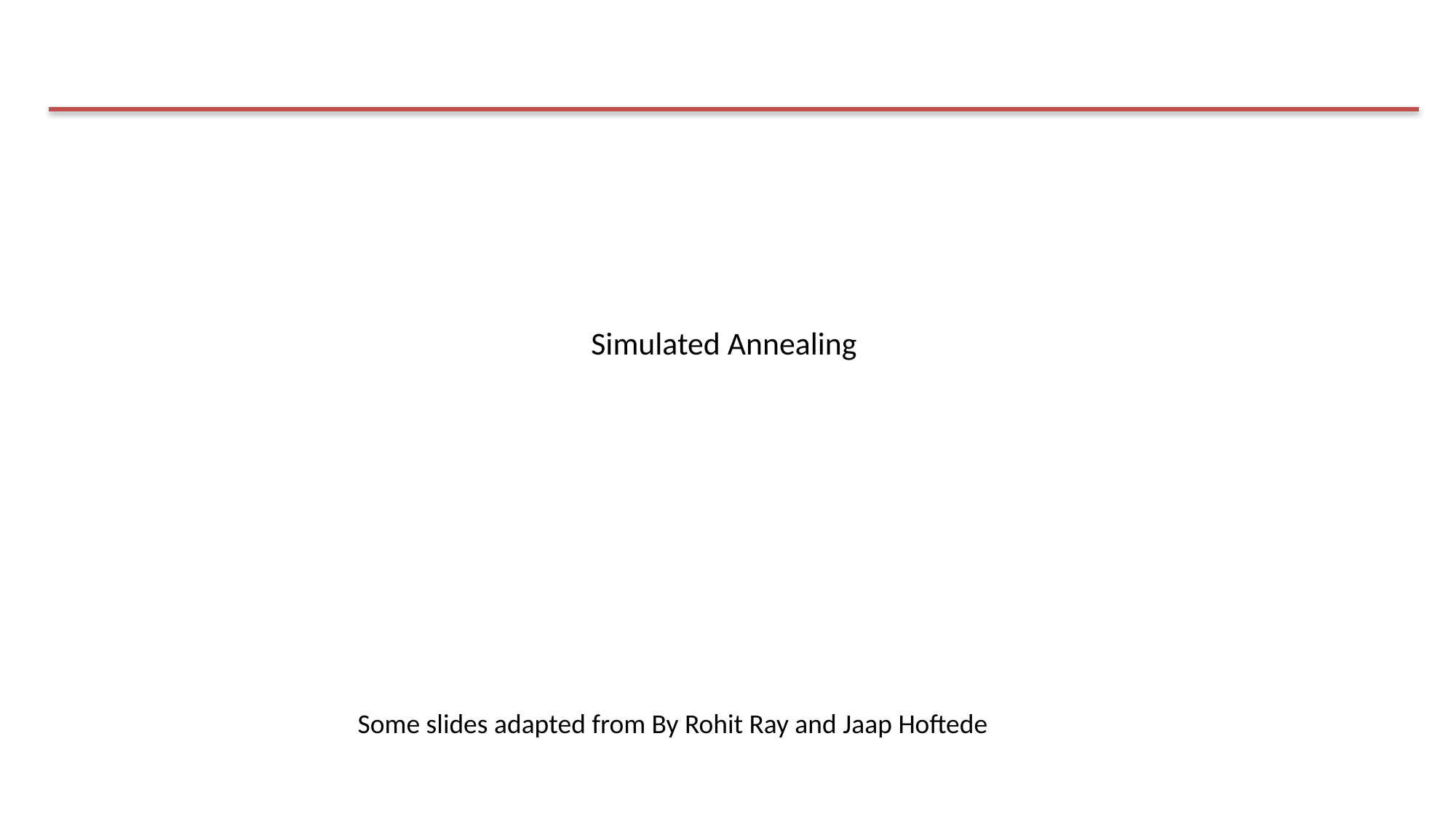

# Simulated Annealing
Some slides adapted from By Rohit Ray and Jaap Hoftede